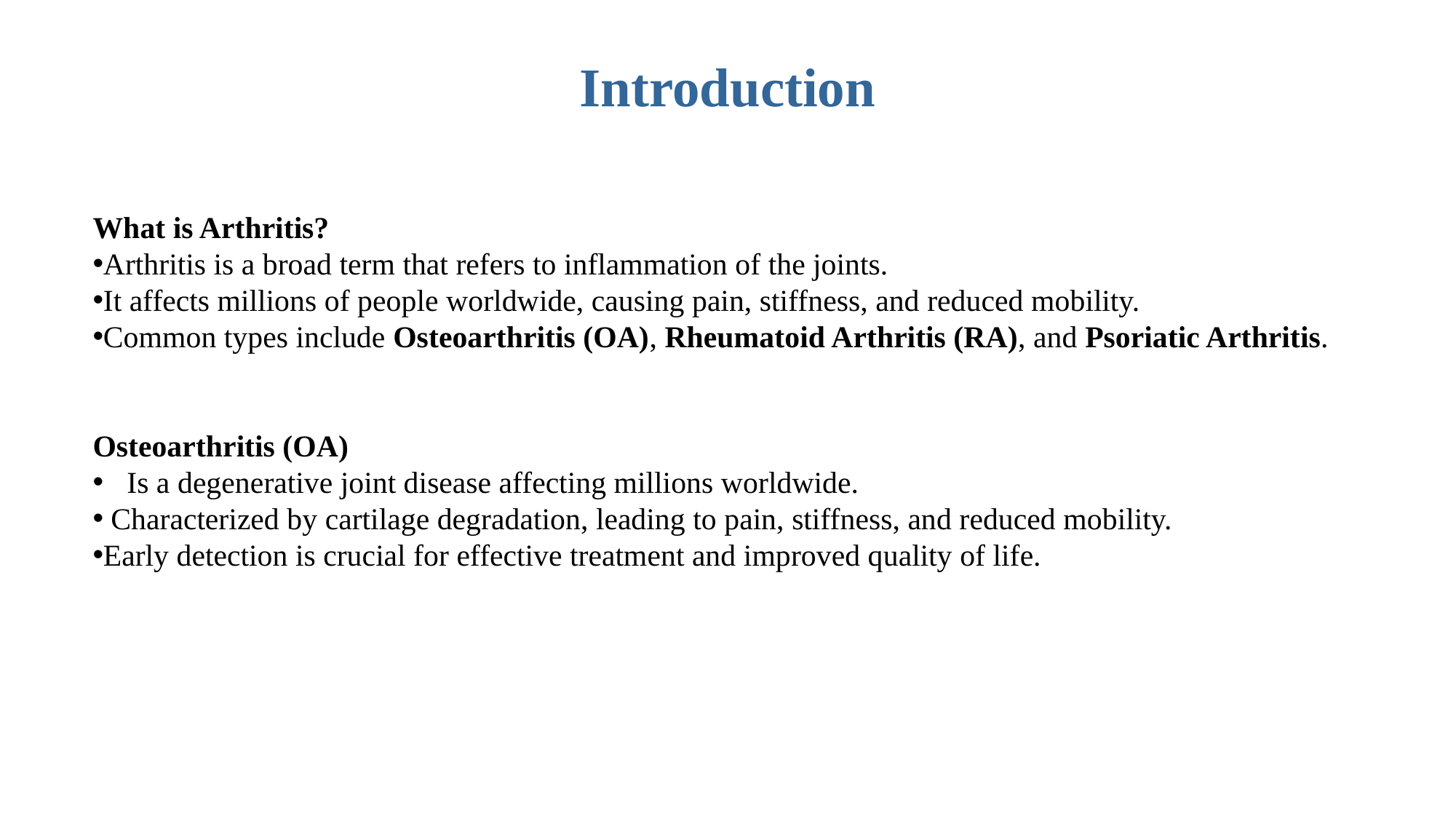

Introduction
What is Arthritis?
Arthritis is a broad term that refers to inflammation of the joints.
It affects millions of people worldwide, causing pain, stiffness, and reduced mobility.
Common types include Osteoarthritis (OA), Rheumatoid Arthritis (RA), and Psoriatic Arthritis.

Osteoarthritis (OA)
Is a degenerative joint disease affecting millions worldwide.
 Characterized by cartilage degradation, leading to pain, stiffness, and reduced mobility.
Early detection is crucial for effective treatment and improved quality of life.

3